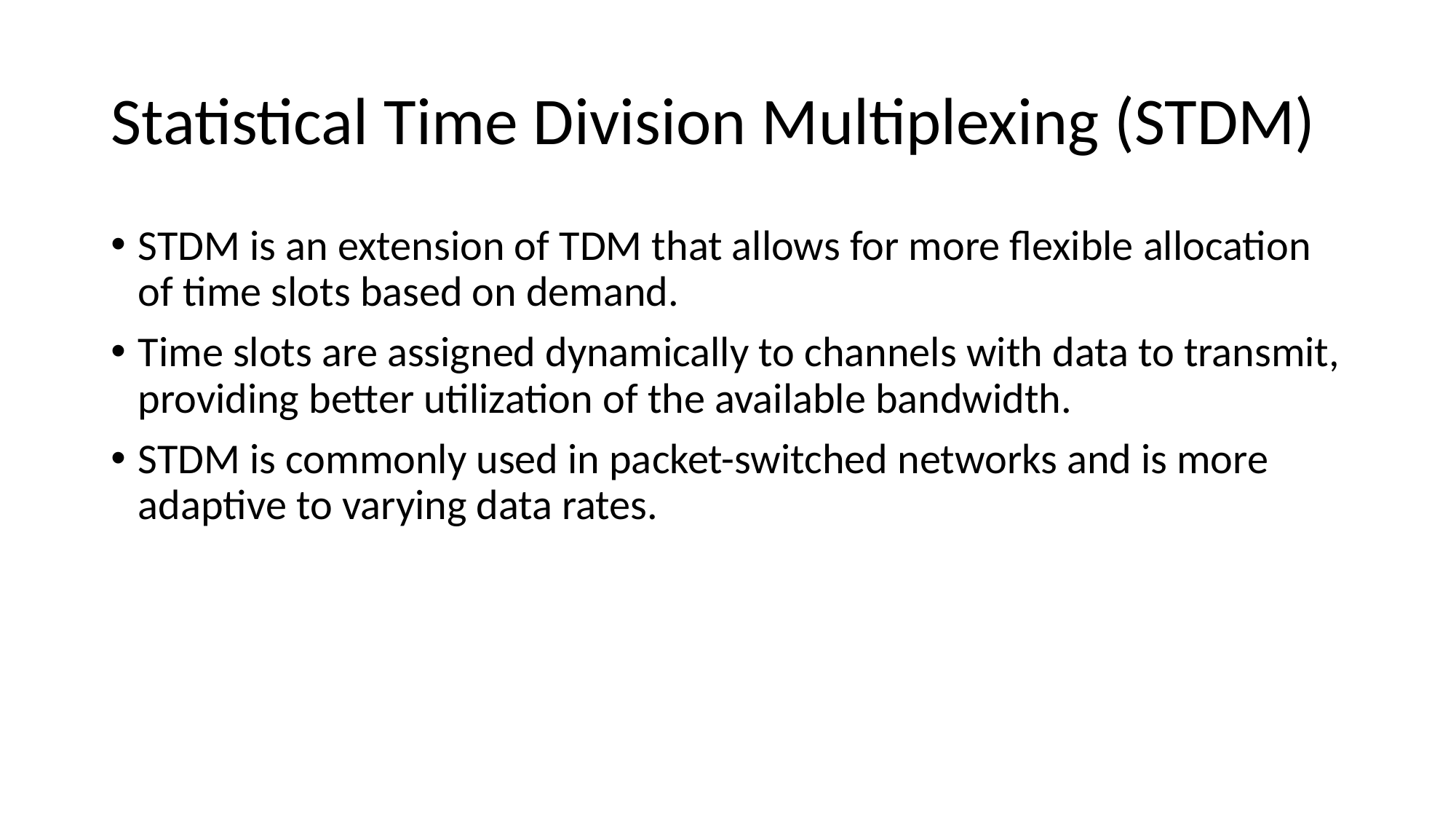

# Statistical Time Division Multiplexing (STDM)
STDM is an extension of TDM that allows for more flexible allocation of time slots based on demand.
Time slots are assigned dynamically to channels with data to transmit, providing better utilization of the available bandwidth.
STDM is commonly used in packet-switched networks and is more adaptive to varying data rates.